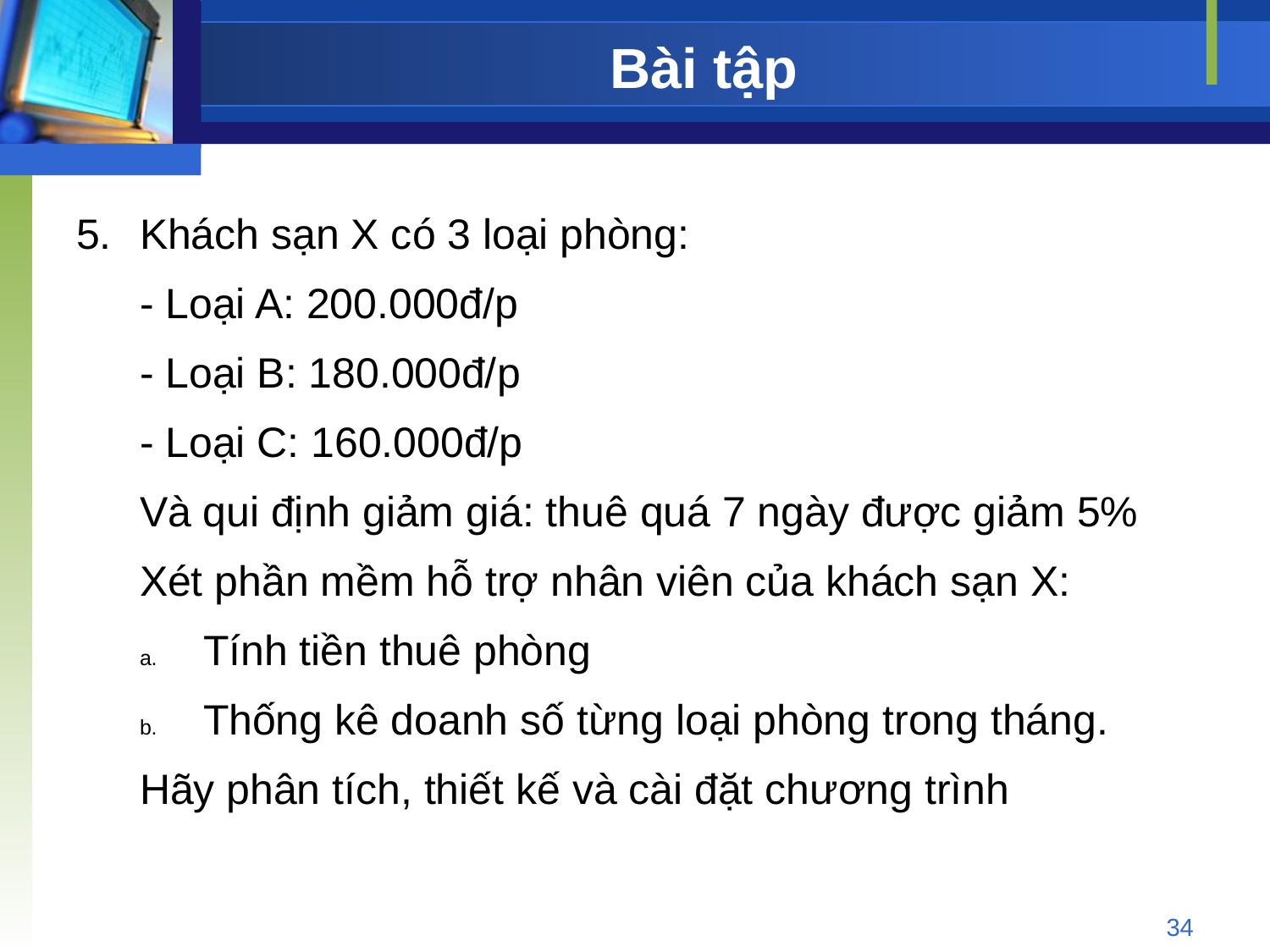

# Bài tập
Khách sạn X có 3 loại phòng:
- Loại A: 200.000đ/p
- Loại B: 180.000đ/p
- Loại C: 160.000đ/p
Và qui định giảm giá: thuê quá 7 ngày được giảm 5%
Xét phần mềm hỗ trợ nhân viên của khách sạn X:
Tính tiền thuê phòng
Thống kê doanh số từng loại phòng trong tháng.
Hãy phân tích, thiết kế và cài đặt chương trình
34